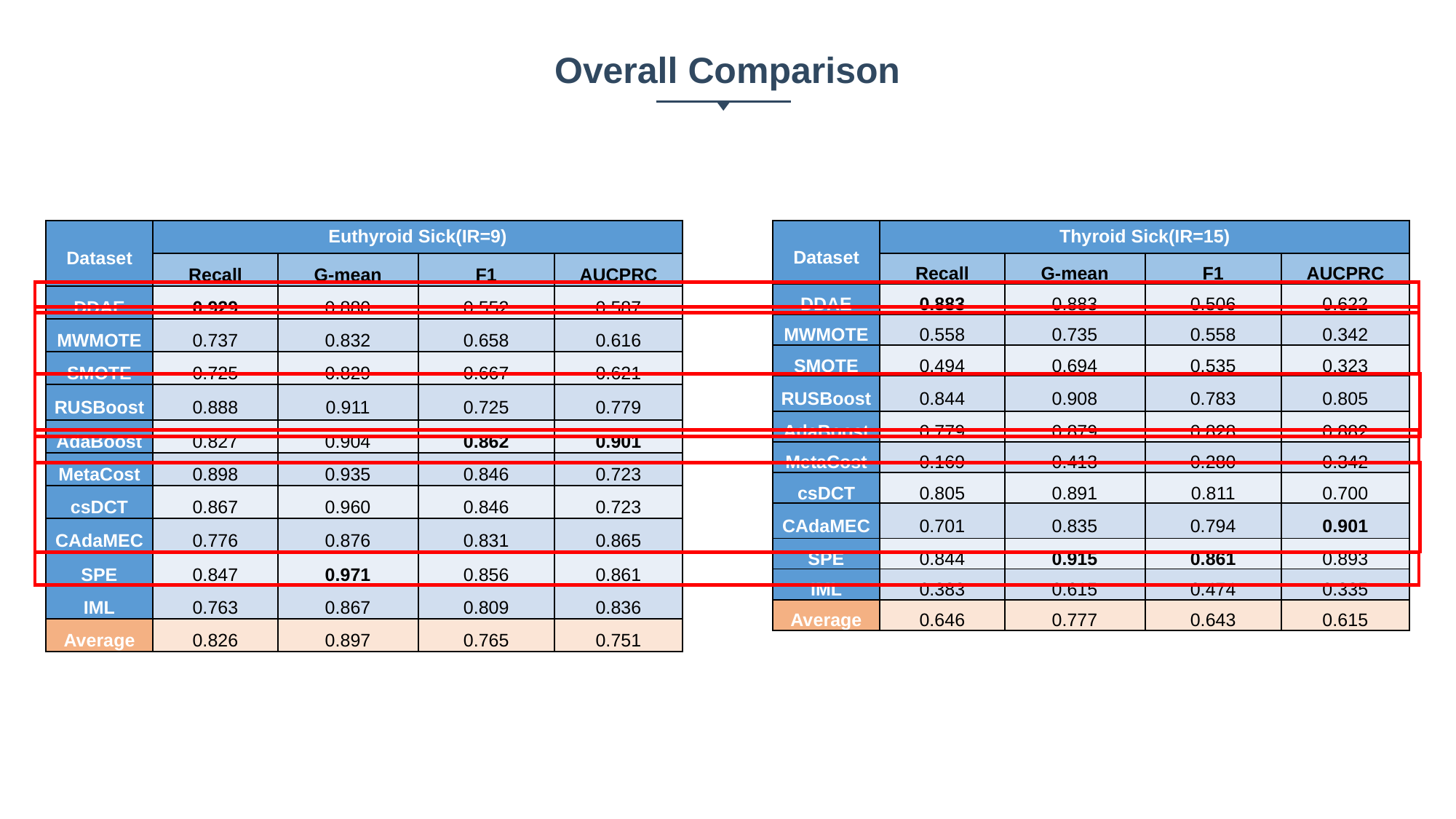

Overall Comparison
| Dataset | Thyroid Sick(IR=15) | Euthyroid Sick(IR=9) |  |  |
| --- | --- | --- | --- | --- |
|  | Recall | G-mean | F1 | AUCPRC |
| DDAE | 0.883 | 0.883 | 0.506 | 0.622 |
| MWMOTE | 0.558 | 0.735 | 0.558 | 0.342 |
| SMOTE | 0.494 | 0.694 | 0.535 | 0.323 |
| RUSBoost | 0.844 | 0.908 | 0.783 | 0.805 |
| AdaBoost | 0.779 | 0.879 | 0.828 | 0.882 |
| MetaCost | 0.169 | 0.413 | 0.280 | 0.342 |
| csDCT | 0.805 | 0.891 | 0.811 | 0.700 |
| CAdaMEC | 0.701 | 0.835 | 0.794 | 0.901 |
| SPE | 0.844 | 0.915 | 0.861 | 0.893 |
| IML | 0.383 | 0.615 | 0.474 | 0.335 |
| Average | 0.646 | 0.777 | 0.643 | 0.615 |
| Dataset | Euthyroid Sick(IR=9) | Euthyroid Sick(IR=9) |  |  |
| --- | --- | --- | --- | --- |
|  | Recall | G-mean | F1 | AUCPRC |
| DDAE | 0.929 | 0.880 | 0.552 | 0.587 |
| MWMOTE | 0.737 | 0.832 | 0.658 | 0.616 |
| SMOTE | 0.725 | 0.829 | 0.667 | 0.621 |
| RUSBoost | 0.888 | 0.911 | 0.725 | 0.779 |
| AdaBoost | 0.827 | 0.904 | 0.862 | 0.901 |
| MetaCost | 0.898 | 0.935 | 0.846 | 0.723 |
| csDCT | 0.867 | 0.960 | 0.846 | 0.723 |
| CAdaMEC | 0.776 | 0.876 | 0.831 | 0.865 |
| SPE | 0.847 | 0.971 | 0.856 | 0.861 |
| IML | 0.763 | 0.867 | 0.809 | 0.836 |
| Average | 0.826 | 0.897 | 0.765 | 0.751 |